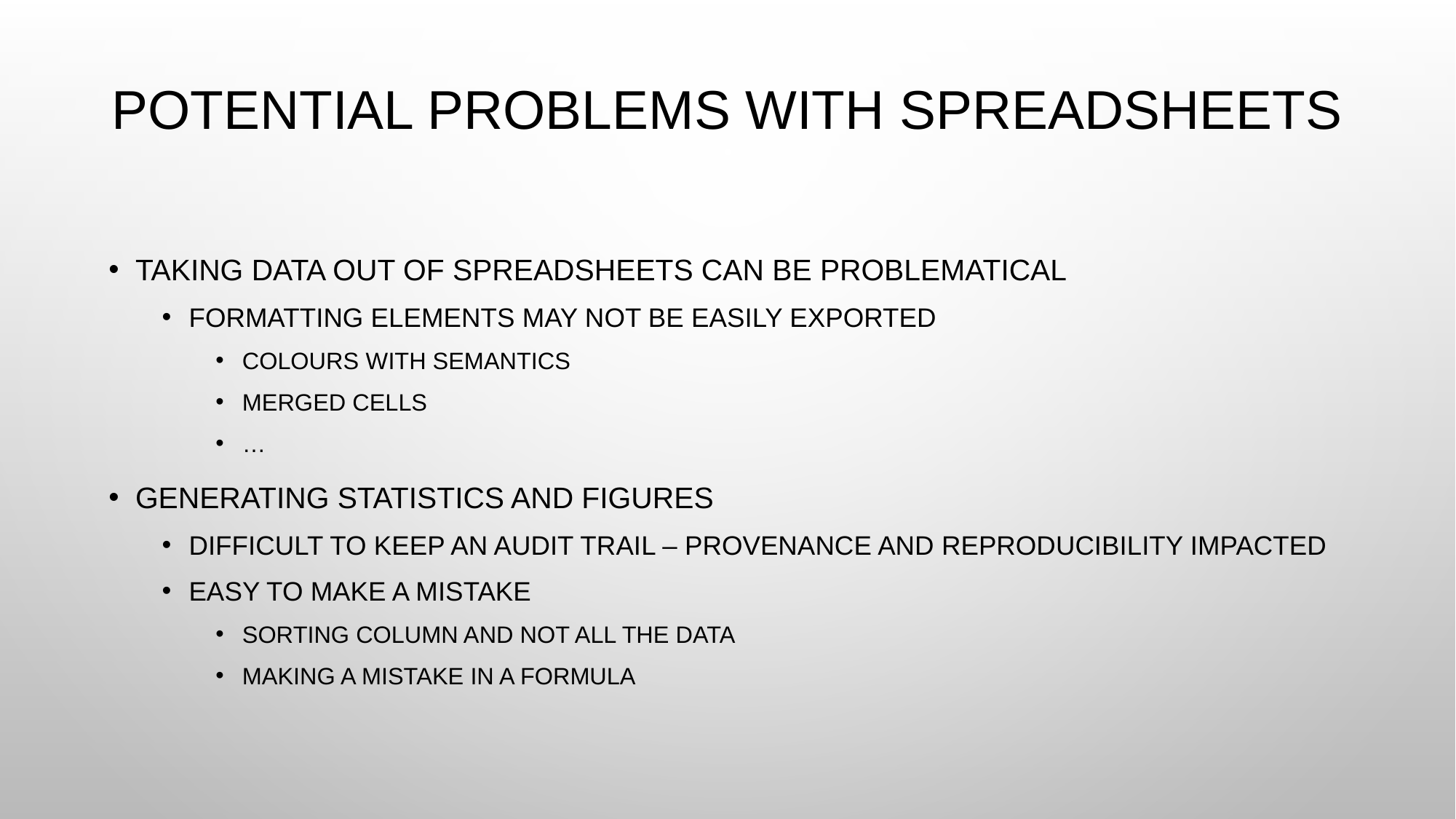

# Potential Problems with spreadsheets
taking data out of Spreadsheets can be problematical
Formatting elements may not be easily exported
colours with semantics
Merged cells
…
Generating statistics and figures
Difficult to keep an audit trail – provenance and Reproducibility impacted
Easy to make a mistake
Sorting column and not all the data
Making a mistake in a formula